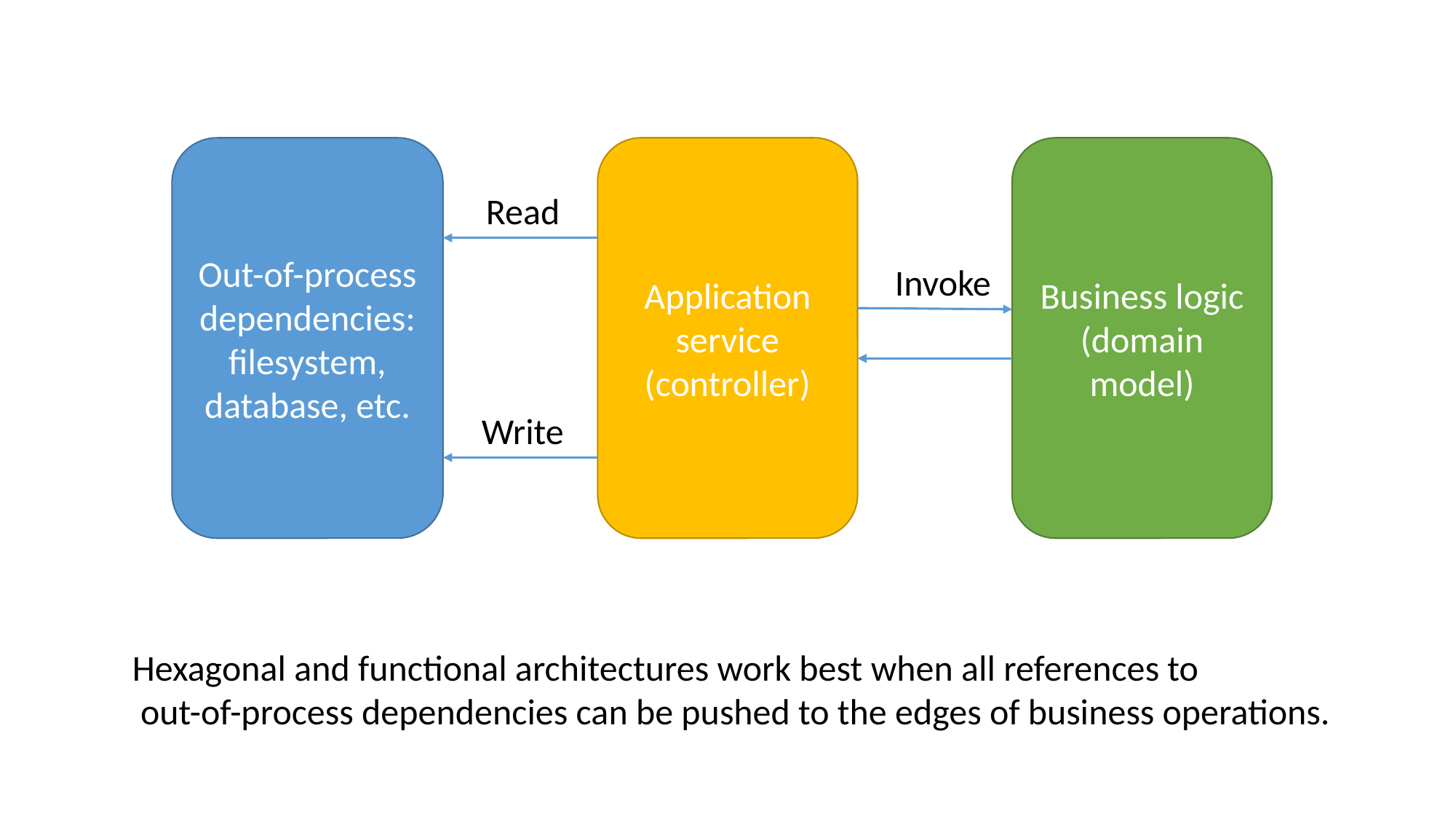

Out-of-process dependencies: filesystem, database, etc.
Application service (controller)
Business logic (domain model)
Read
Invoke
Write
Hexagonal and functional architectures work best when all references to
 out-of-process dependencies can be pushed to the edges of business operations.